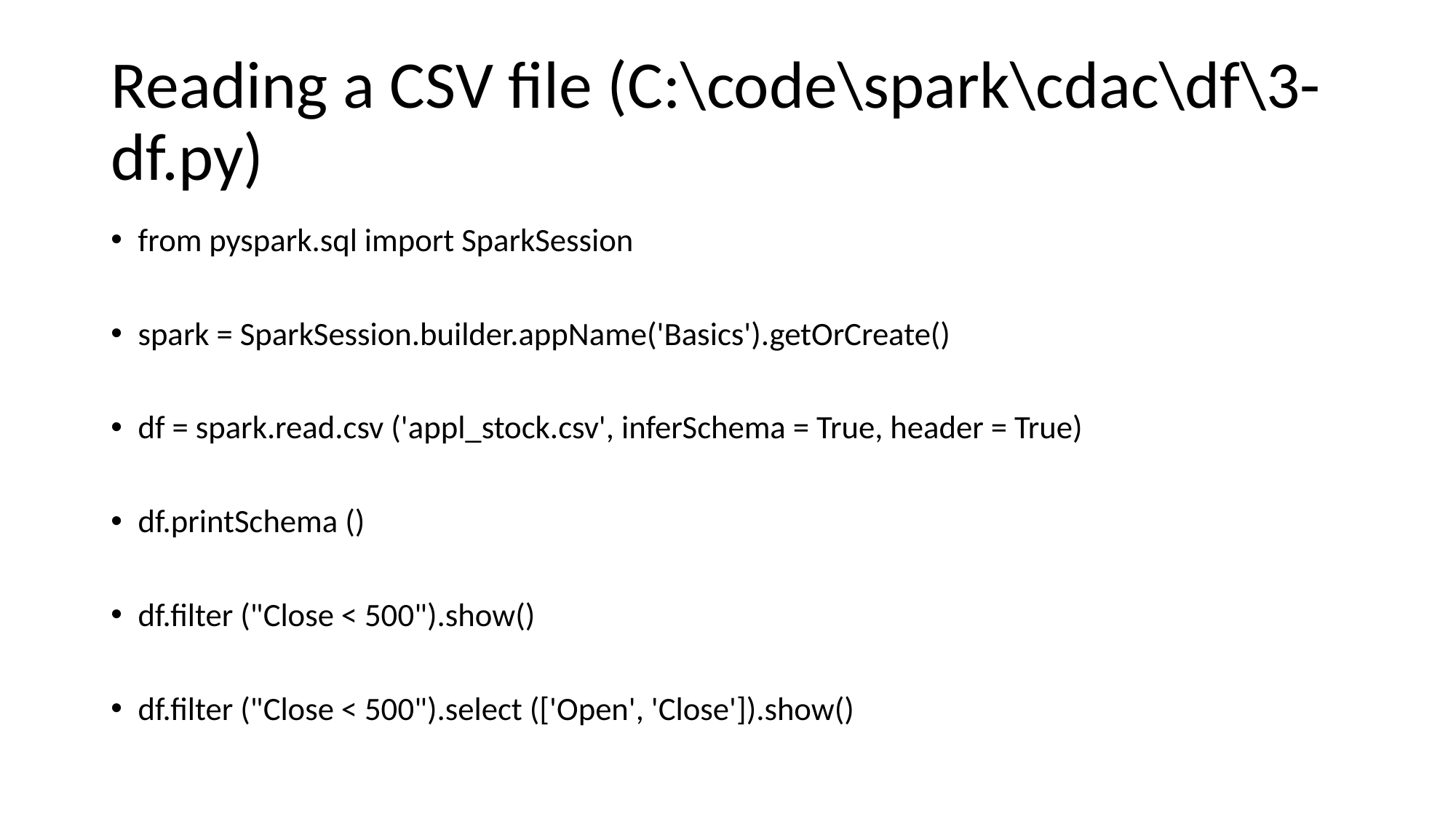

# Reading a CSV file (C:\code\spark\cdac\df\3-df.py)
from pyspark.sql import SparkSession

spark = SparkSession.builder.appName('Basics').getOrCreate()

df = spark.read.csv ('appl_stock.csv', inferSchema = True, header = True)

df.printSchema ()

df.filter ("Close < 500").show()

df.filter ("Close < 500").select (['Open', 'Close']).show()